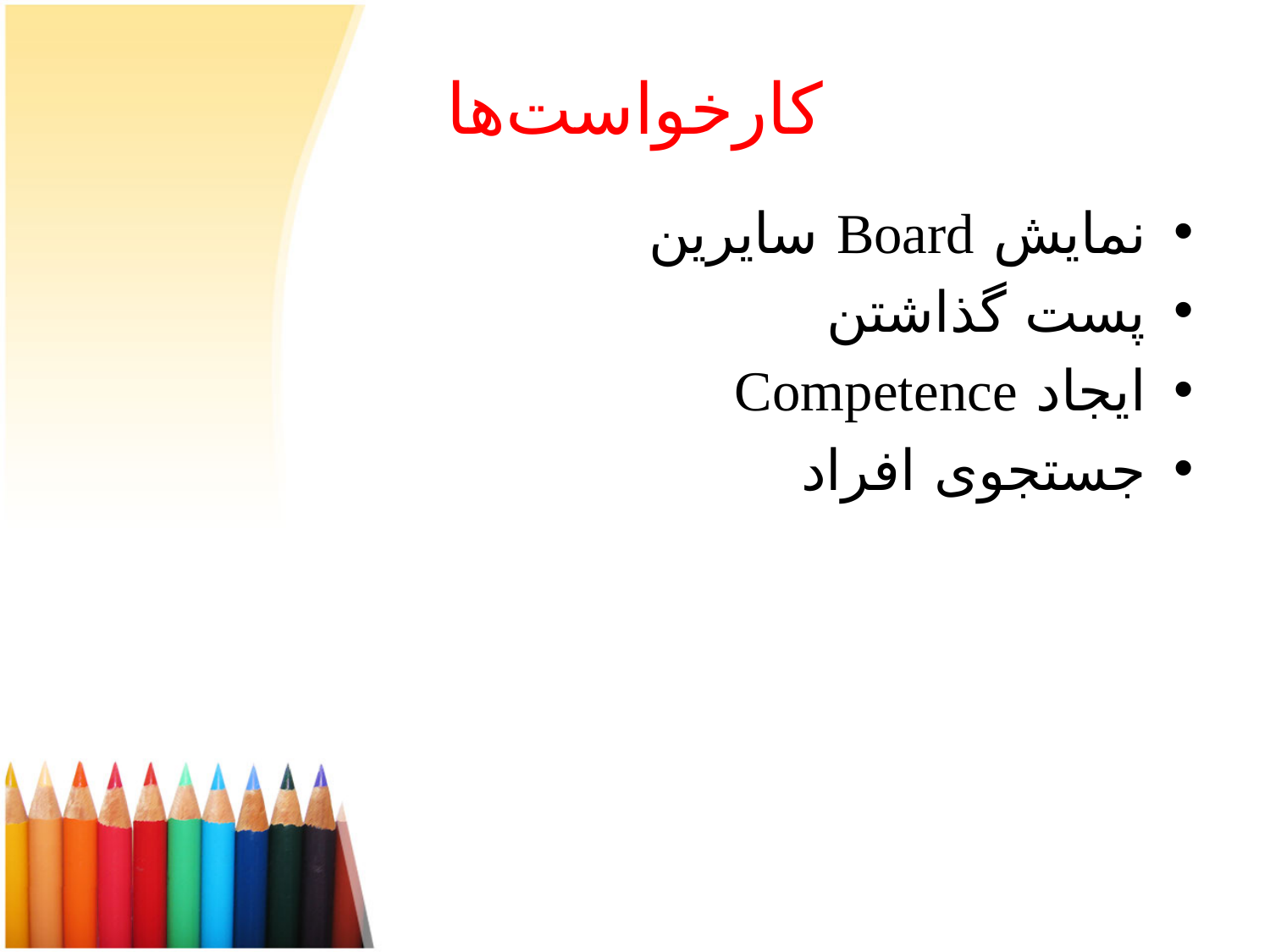

# کارخواست‌ها
نمایش Board سایرین
پست گذاشتن
ایجاد Competence
جستجوی افراد